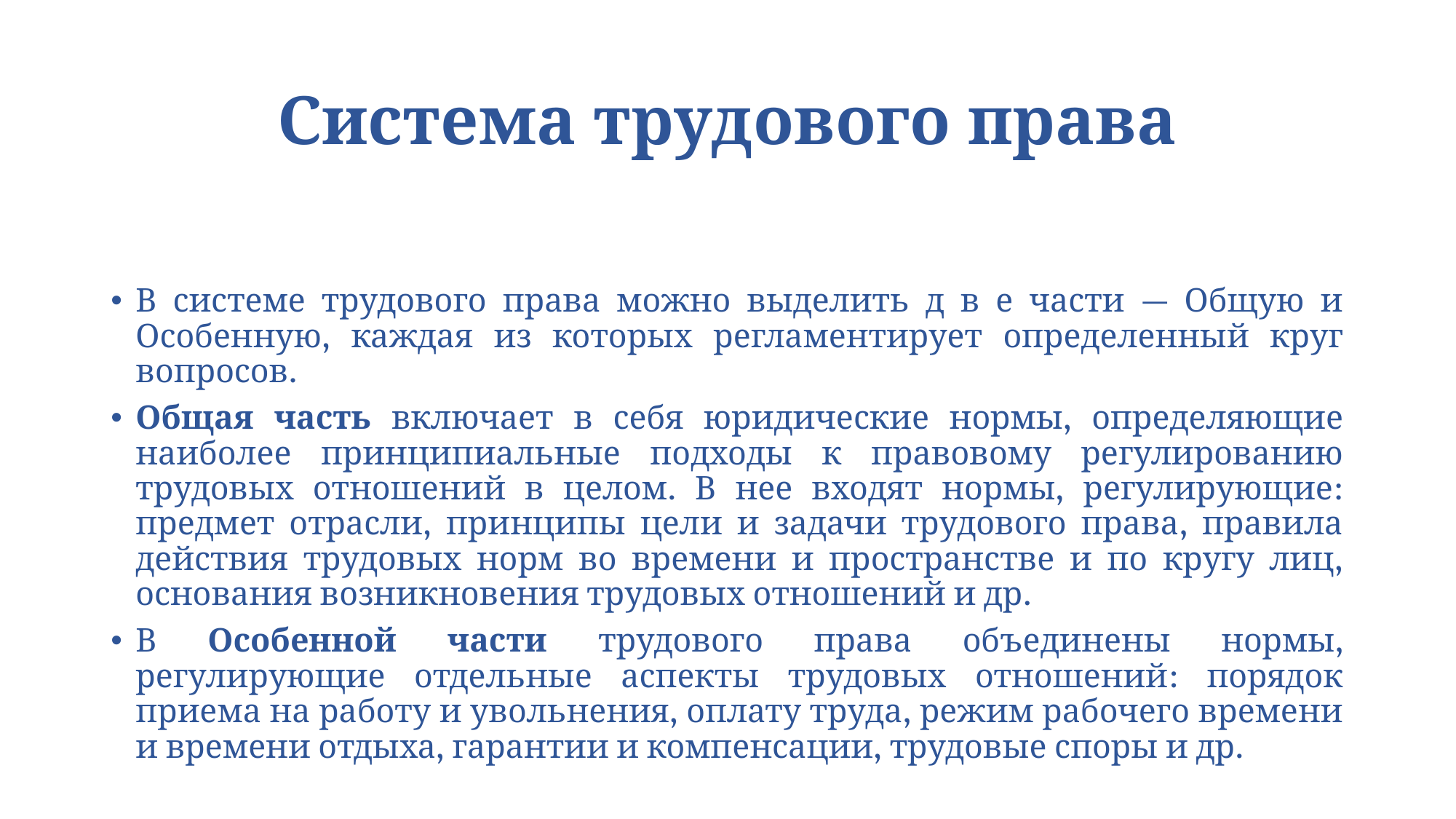

# Система трудового права
В системе трудового права можно выделить д в е части — Общую и Особенную, каждая из которых регламентирует определенный круг вопросов.
Общая часть включает в себя юридические нормы, определяющие наиболее принципиальные подходы к правовому регулированию трудовых отношений в целом. В нее входят нормы, регулирующие: предмет отрасли, принципы цели и задачи трудового права, правила действия трудовых норм во времени и пространстве и по кругу лиц, основания возникновения трудовых отношений и др.
В Особенной части трудового права объединены нормы, регулирующие отдельные аспекты трудовых отношений: порядок приема на работу и увольнения, оплату труда, режим рабочего времени и времени отдыха, гарантии и компенсации, трудовые споры и др.